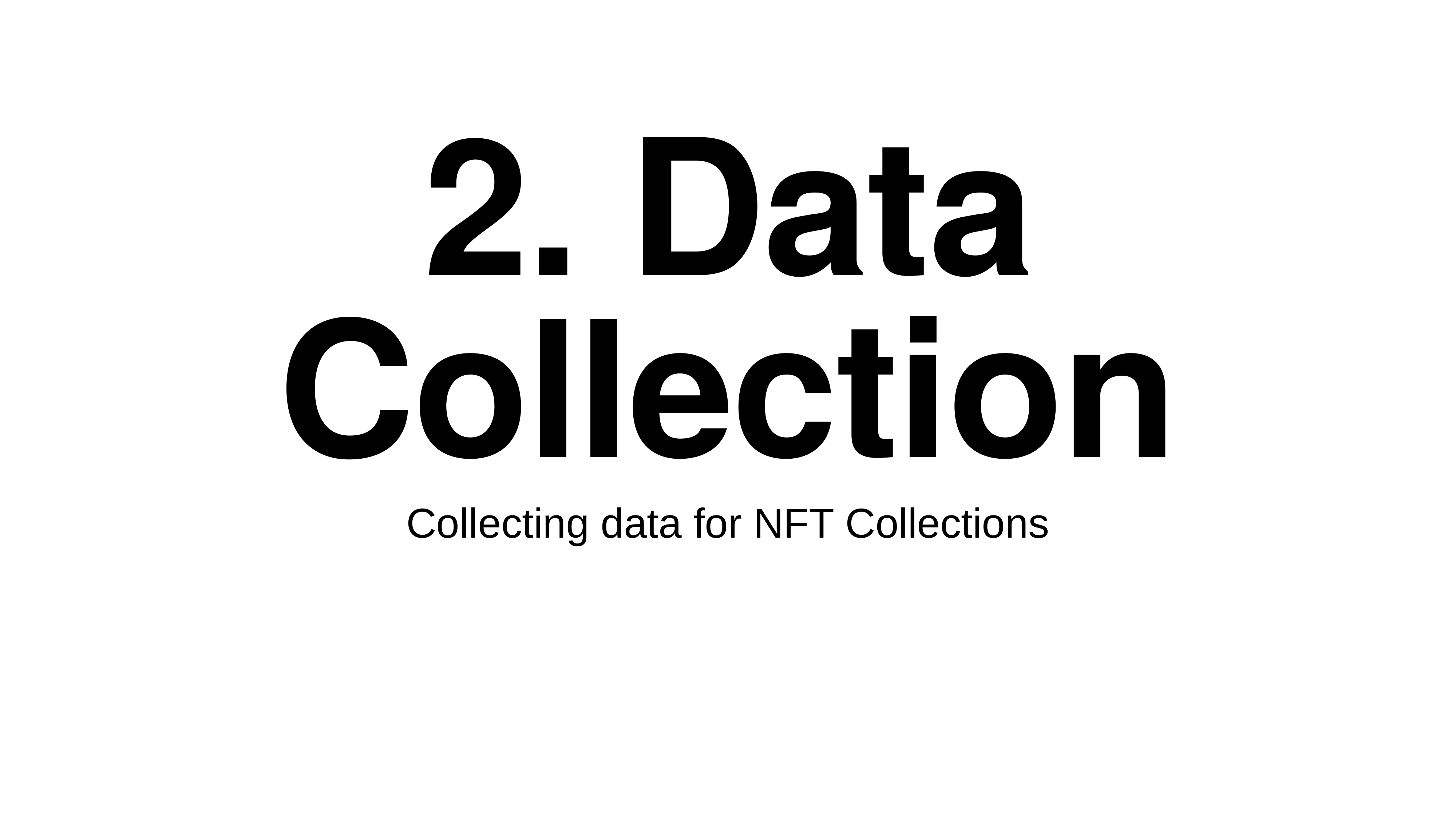

2. Data Collection
Collecting data for NFT Collections